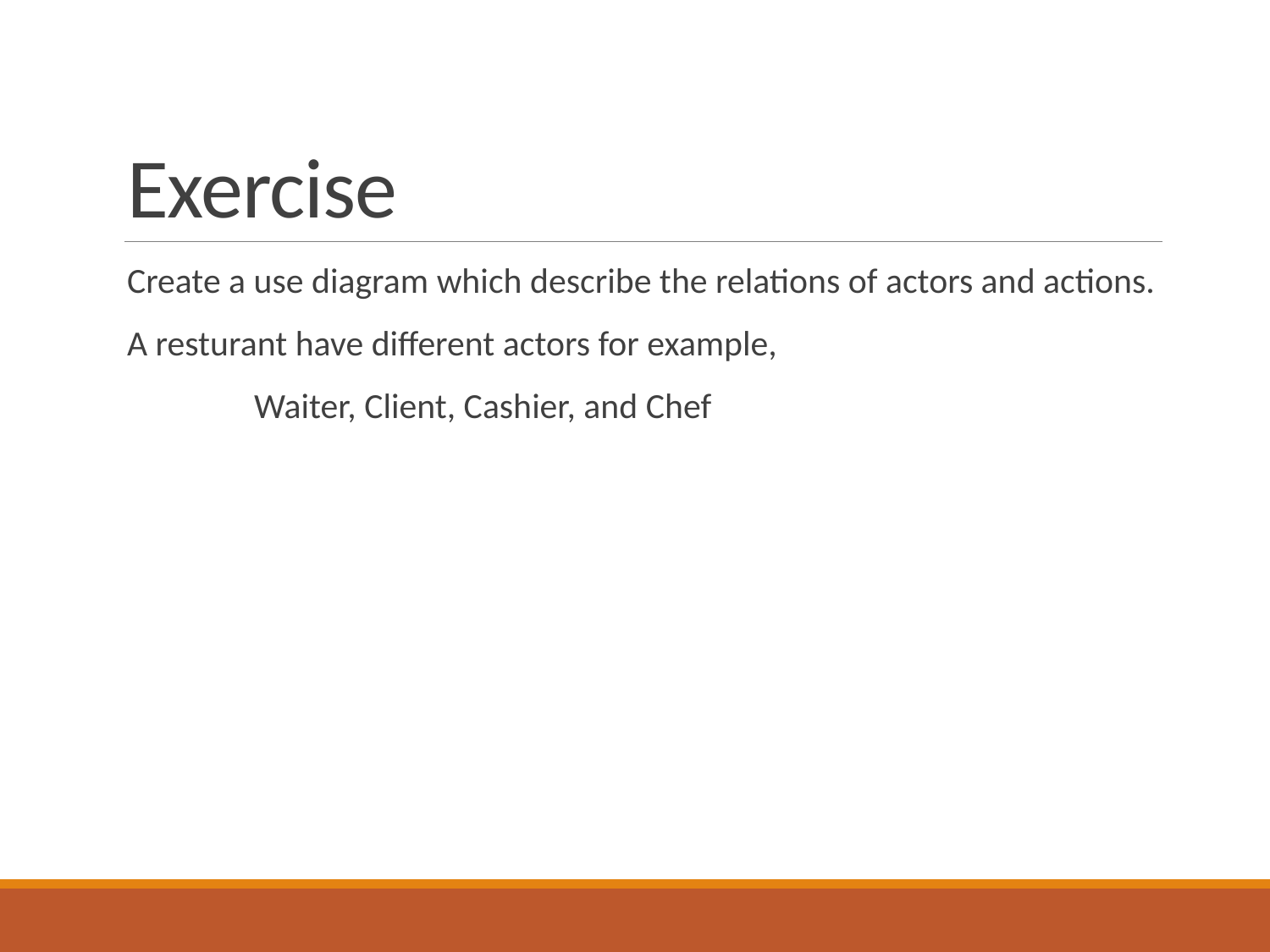

# Exercise
Create a use diagram which describe the relations of actors and actions.
A resturant have different actors for example,
 	Waiter, Client, Cashier, and Chef